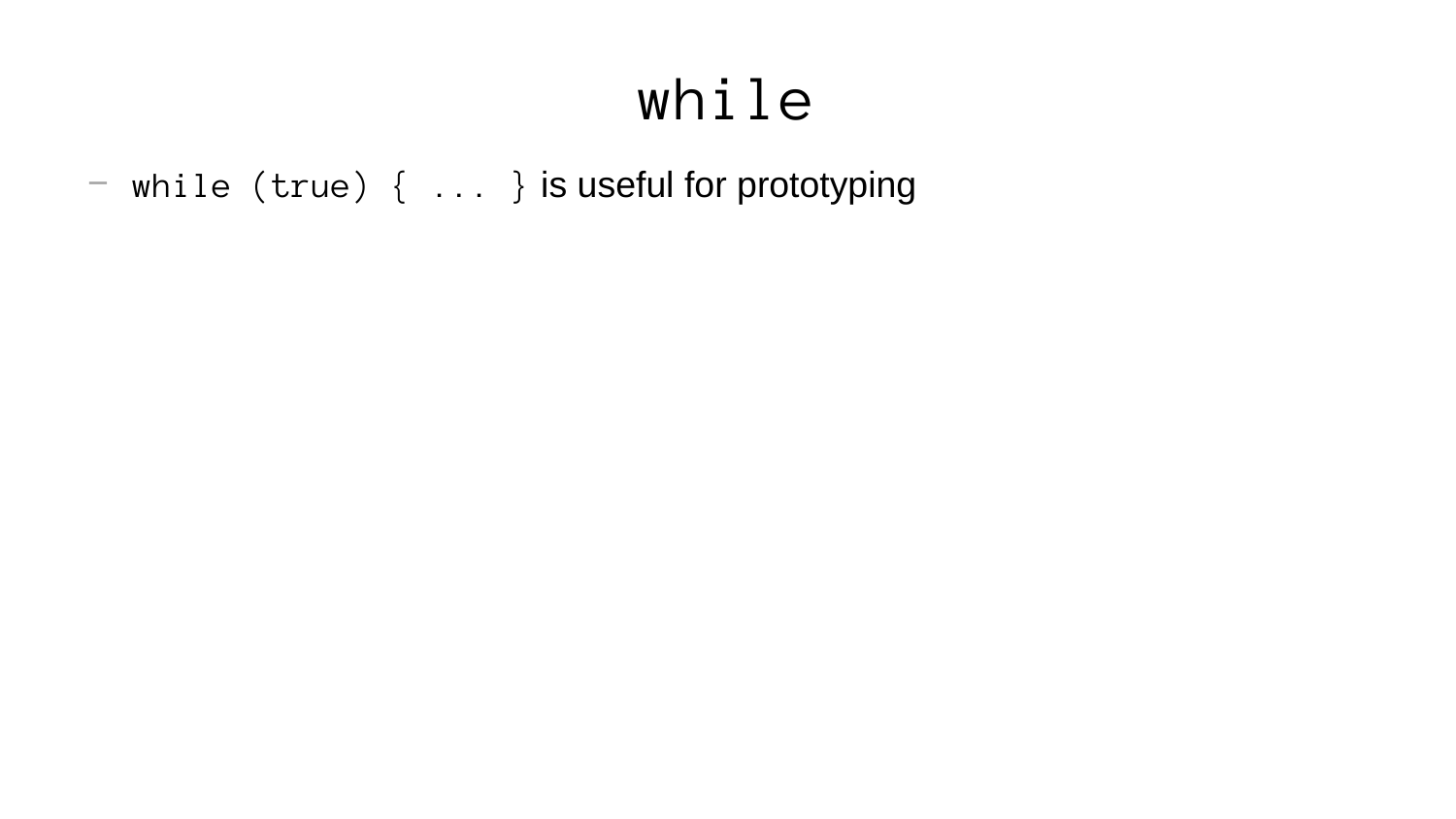

# while
while (true) { ... } is useful for prototyping